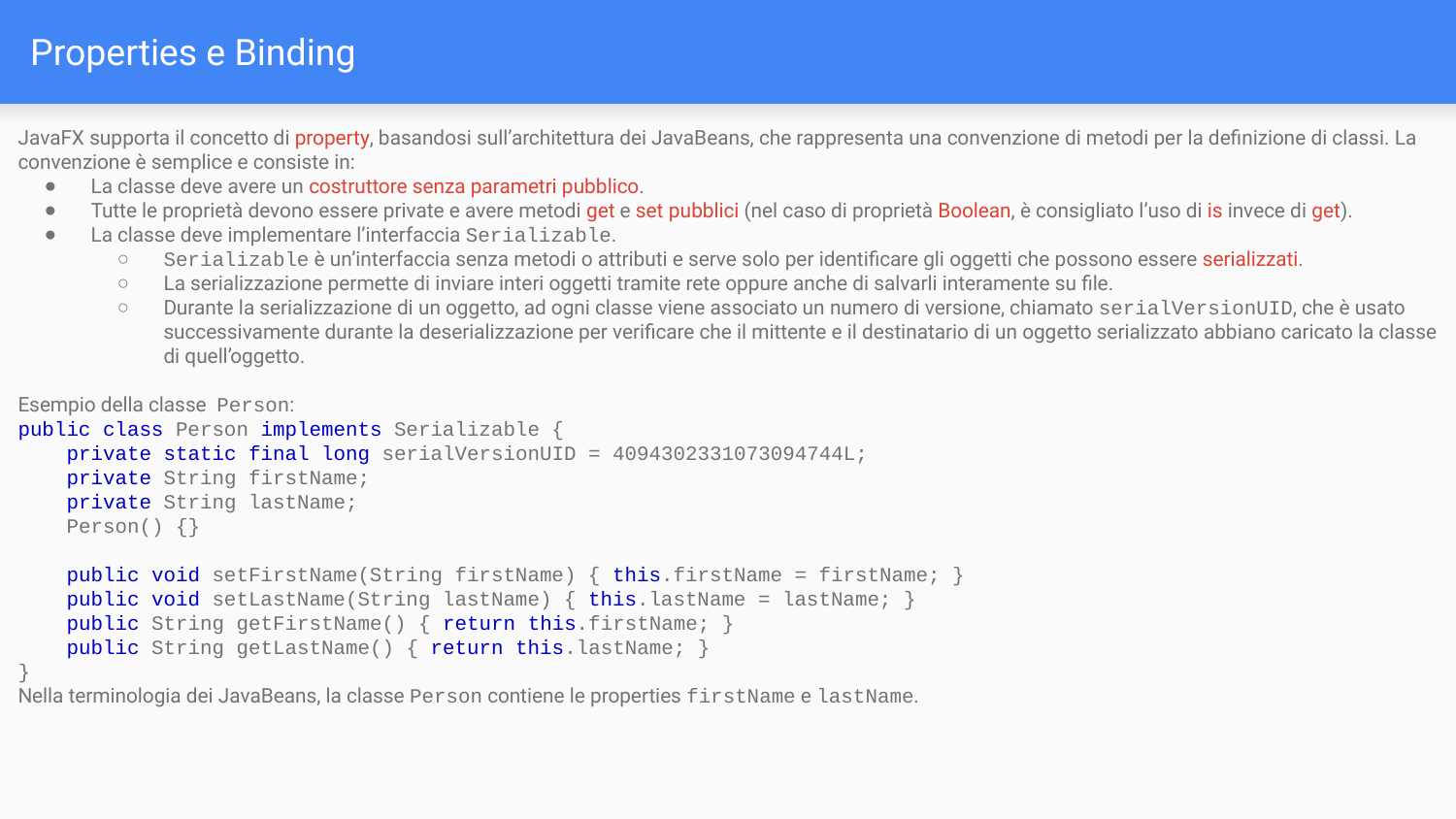

# Properties e Binding
JavaFX supporta il concetto di property, basandosi sull’architettura dei JavaBeans, che rappresenta una convenzione di metodi per la definizione di classi. La convenzione è semplice e consiste in:
La classe deve avere un costruttore senza parametri pubblico.
Tutte le proprietà devono essere private e avere metodi get e set pubblici (nel caso di proprietà Boolean, è consigliato l’uso di is invece di get).
La classe deve implementare l’interfaccia Serializable.
Serializable è un’interfaccia senza metodi o attributi e serve solo per identificare gli oggetti che possono essere serializzati.
La serializzazione permette di inviare interi oggetti tramite rete oppure anche di salvarli interamente su file.
Durante la serializzazione di un oggetto, ad ogni classe viene associato un numero di versione, chiamato serialVersionUID, che è usato successivamente durante la deserializzazione per verificare che il mittente e il destinatario di un oggetto serializzato abbiano caricato la classe di quell’oggetto.

Esempio della classe  Person:
public class Person implements Serializable {
    private static final long serialVersionUID = 4094302331073094744L;
    private String firstName;
    private String lastName;
    Person() {}

    public void setFirstName(String firstName) { this.firstName = firstName; }
    public void setLastName(String lastName) { this.lastName = lastName; }
    public String getFirstName() { return this.firstName; }
    public String getLastName() { return this.lastName; }
}
Nella terminologia dei JavaBeans, la classe Person contiene le properties firstName e lastName.